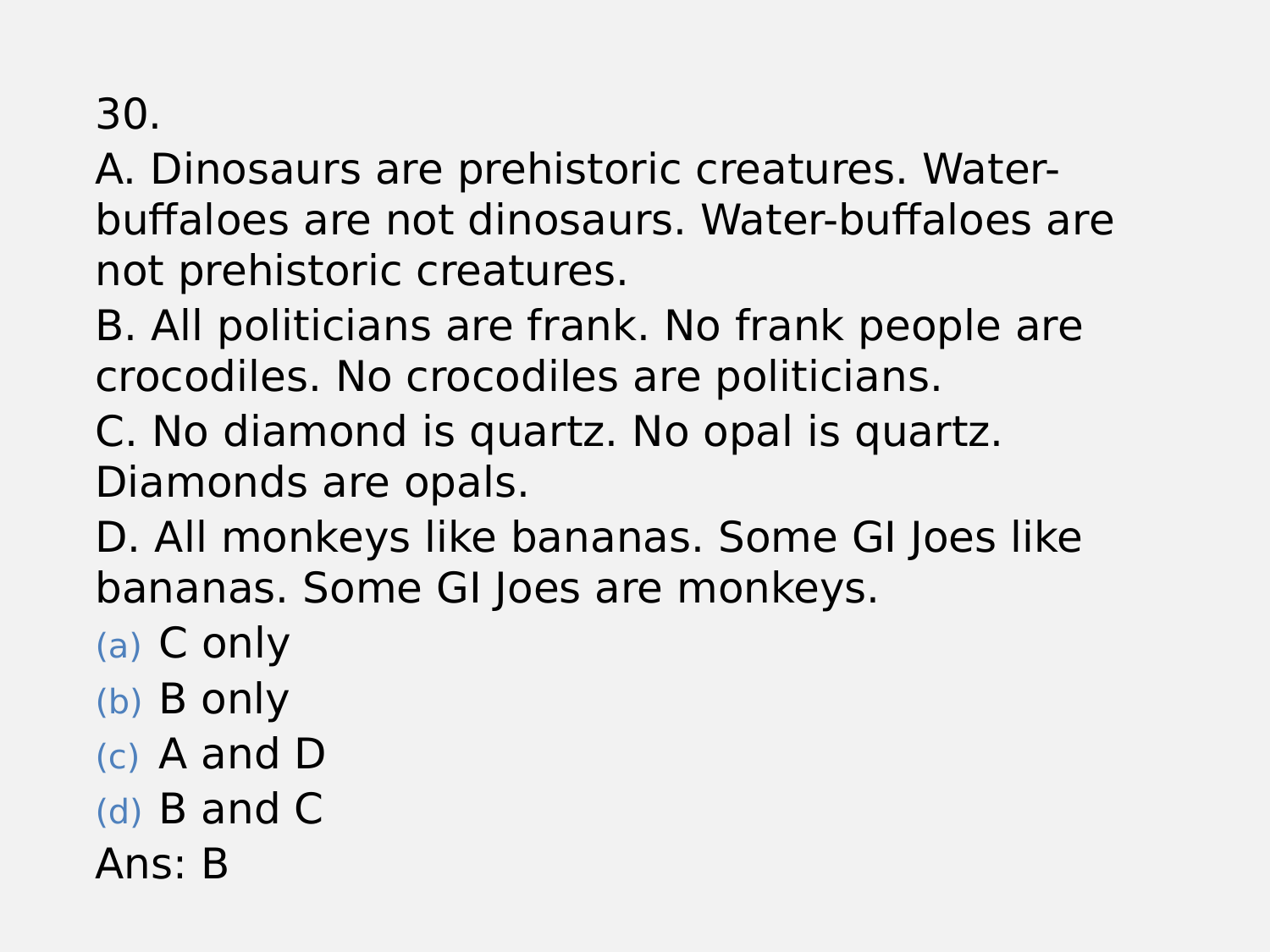

30.
A. Dinosaurs are prehistoric creatures. Water-buffaloes are not dinosaurs. Water-buffaloes are not prehistoric creatures.
B. All politicians are frank. No frank people are crocodiles. No crocodiles are politicians.
C. No diamond is quartz. No opal is quartz. Diamonds are opals.
D. All monkeys like bananas. Some GI Joes like bananas. Some GI Joes are monkeys.
C only
B only
A and D
B and C
Ans: B